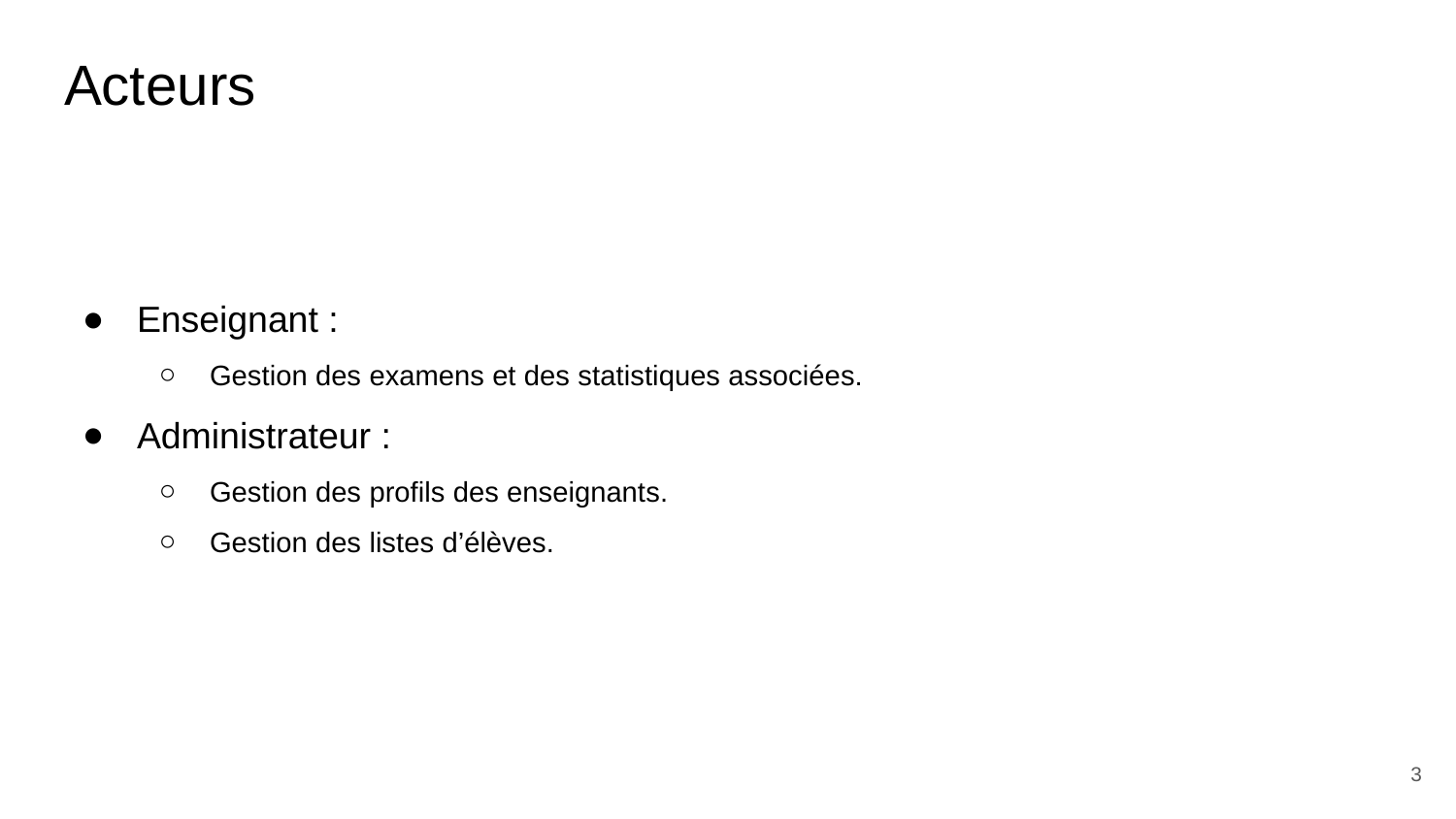

# Acteurs

Enseignant :
Gestion des examens et des statistiques associées.
Administrateur :
Gestion des profils des enseignants.
Gestion des listes d’élèves.

3